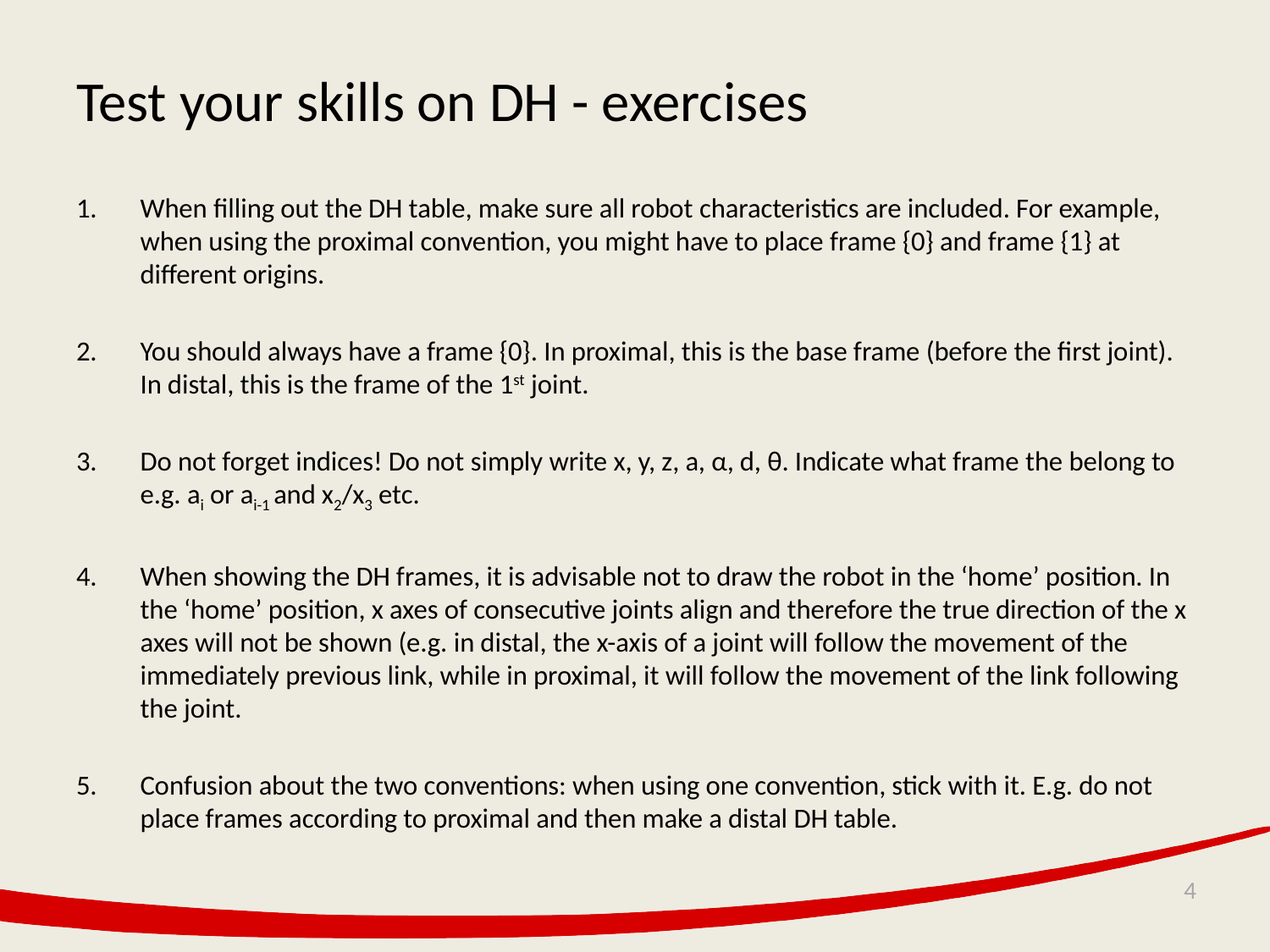

# Test your skills on DH - exercises
When filling out the DH table, make sure all robot characteristics are included. For example, when using the proximal convention, you might have to place frame {0} and frame {1} at different origins.

You should always have a frame {0}. In proximal, this is the base frame (before the first joint). In distal, this is the frame of the 1st joint.

Do not forget indices! Do not simply write x, y, z, a, α, d, θ. Indicate what frame the belong to e.g. ai or ai-1 and x2/x3 etc.

When showing the DH frames, it is advisable not to draw the robot in the ‘home’ position. In the ‘home’ position, x axes of consecutive joints align and therefore the true direction of the x axes will not be shown (e.g. in distal, the x-axis of a joint will follow the movement of the immediately previous link, while in proximal, it will follow the movement of the link following the joint.

Confusion about the two conventions: when using one convention, stick with it. E.g. do not place frames according to proximal and then make a distal DH table.